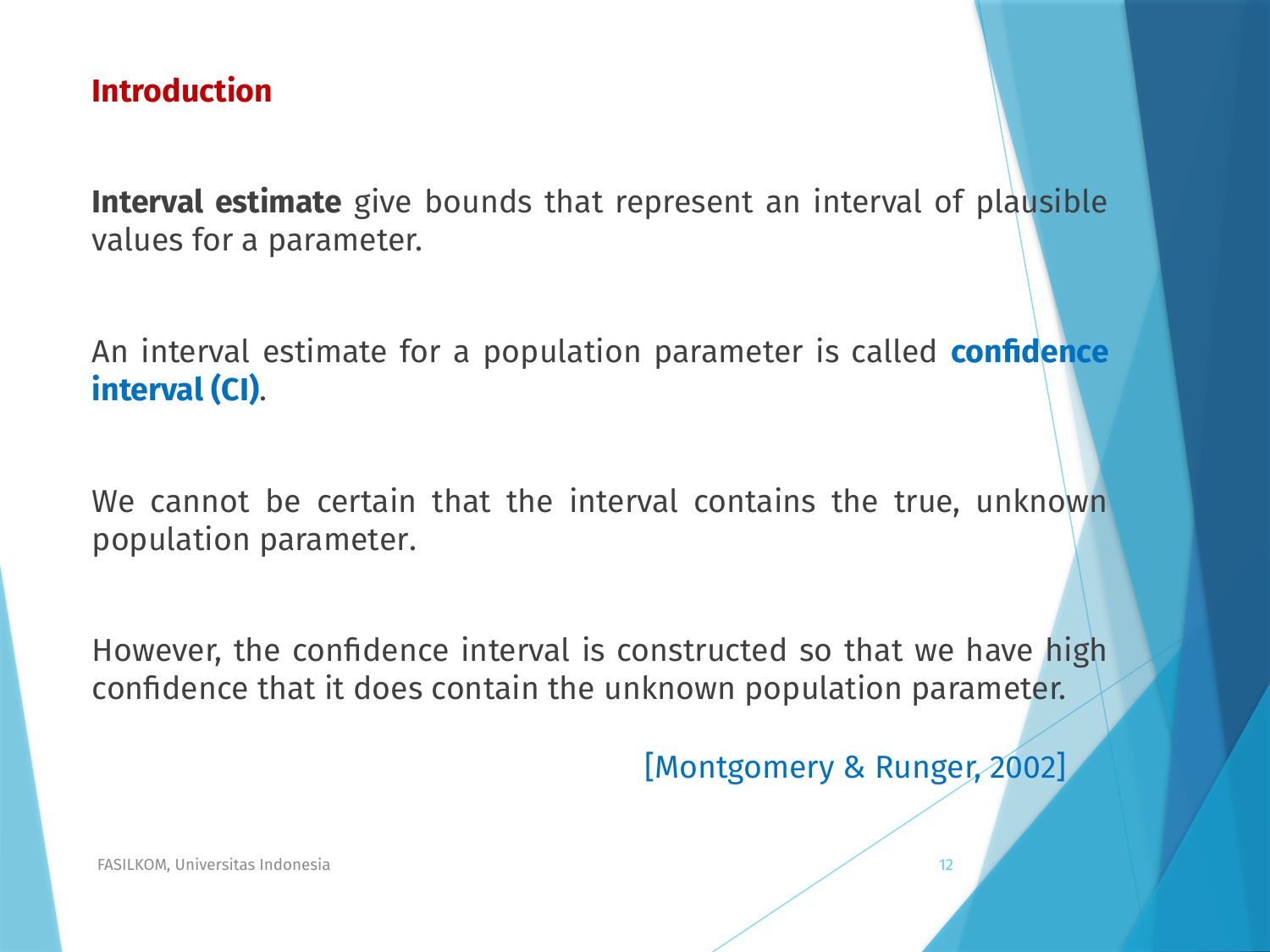

Introduction

Interval estimate give bounds that represent an interval of plausible values for a parameter.

An interval estimate for a population parameter is called confidence interval (CI).

We cannot be certain that the interval contains the true, unknown population parameter.

However, the confidence interval is constructed so that we have high confidence that it does contain the unknown population parameter.
[Montgomery & Runger, 2002]
FASILKOM, Universitas Indonesia
12